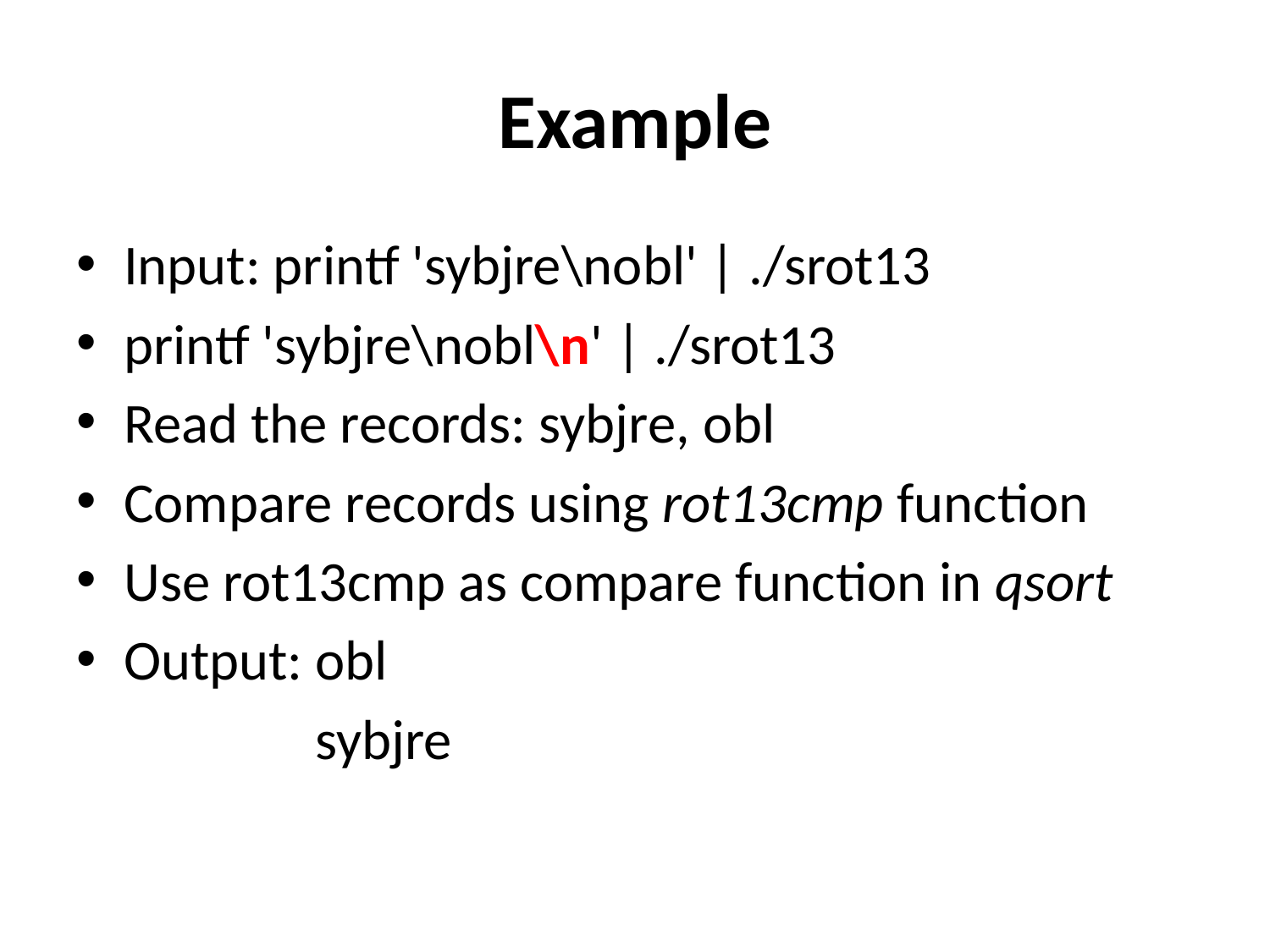

# Example
Input: printf 'sybjre\nobl' | ./srot13
printf 'sybjre\nobl\n' | ./srot13
Read the records: sybjre, obl
Compare records using rot13cmp function
Use rot13cmp as compare function in qsort
Output: obl
      sybjre